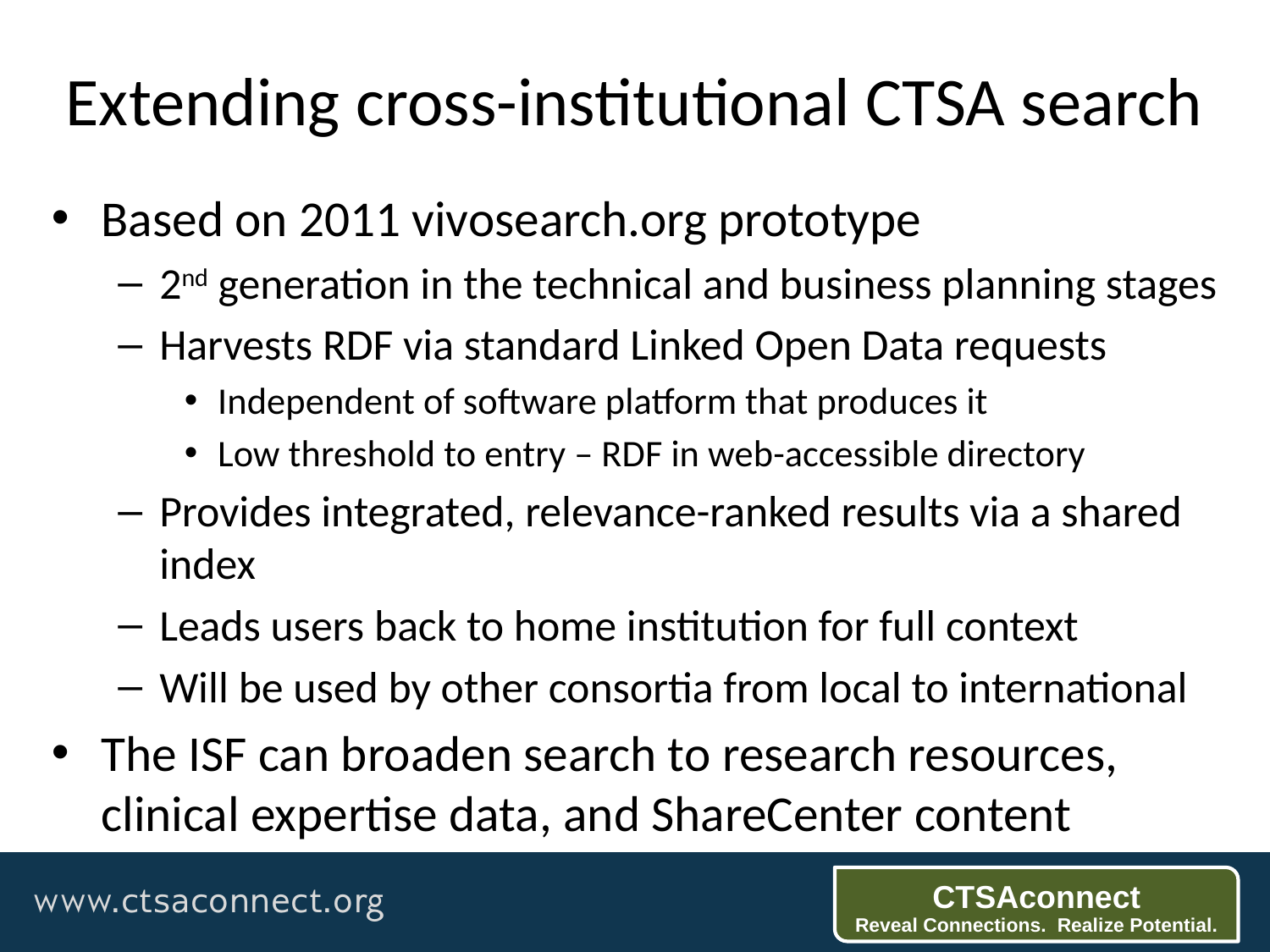

# Extending cross-institutional CTSA search
Based on 2011 vivosearch.org prototype
2nd generation in the technical and business planning stages
Harvests RDF via standard Linked Open Data requests
Independent of software platform that produces it
Low threshold to entry – RDF in web-accessible directory
Provides integrated, relevance-ranked results via a shared index
Leads users back to home institution for full context
Will be used by other consortia from local to international
The ISF can broaden search to research resources, clinical expertise data, and ShareCenter content

www.ctsaconnect.org
CTSAconnect
Reveal Connections.  Realize Potential.